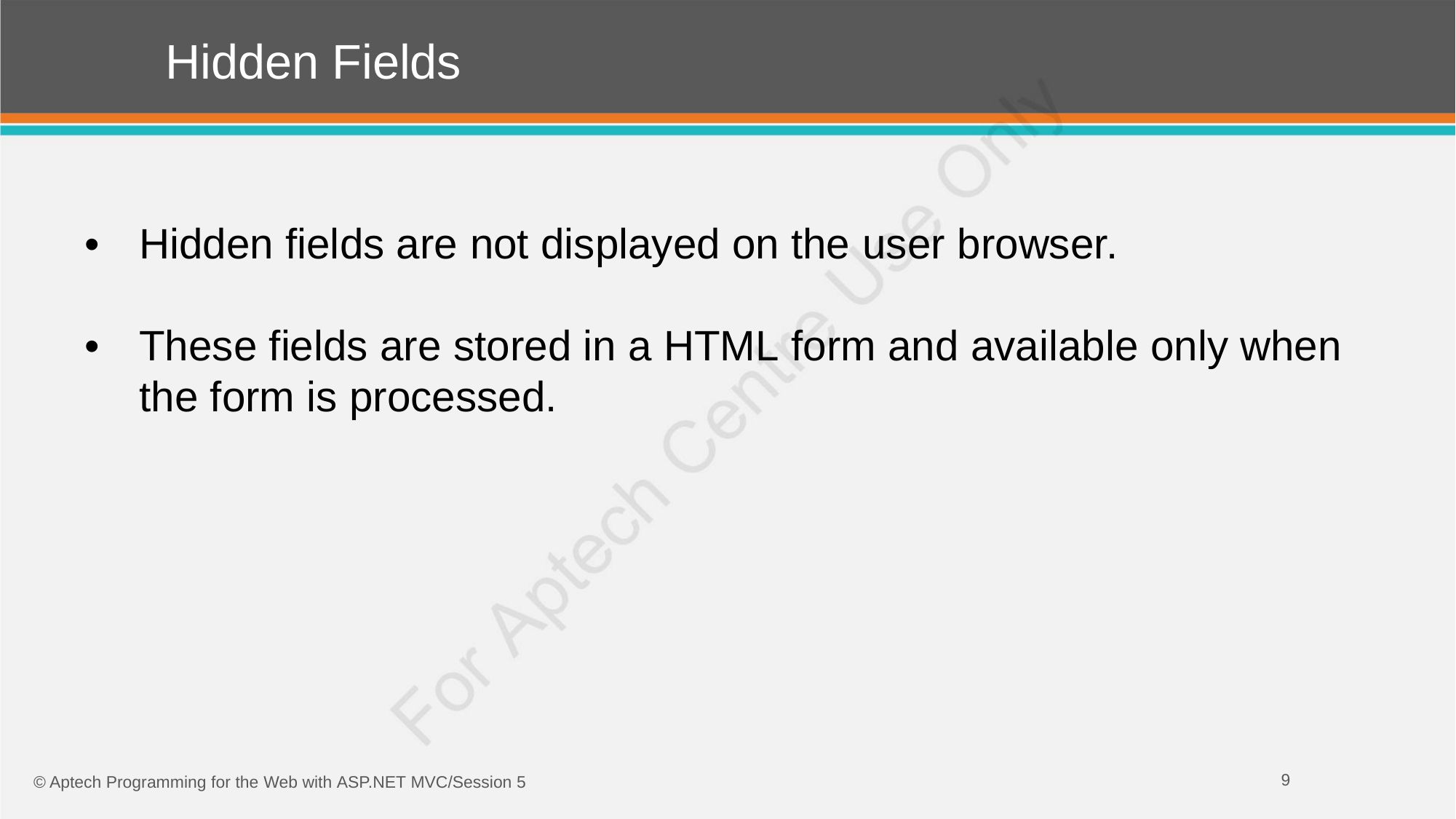

Hidden Fields
• Hidden fields are not displayed on the user browser.
• These fields are stored in a HTML form and available only when
the form is processed.
9
© Aptech Programming for the Web with ASP.NET MVC/Session 5